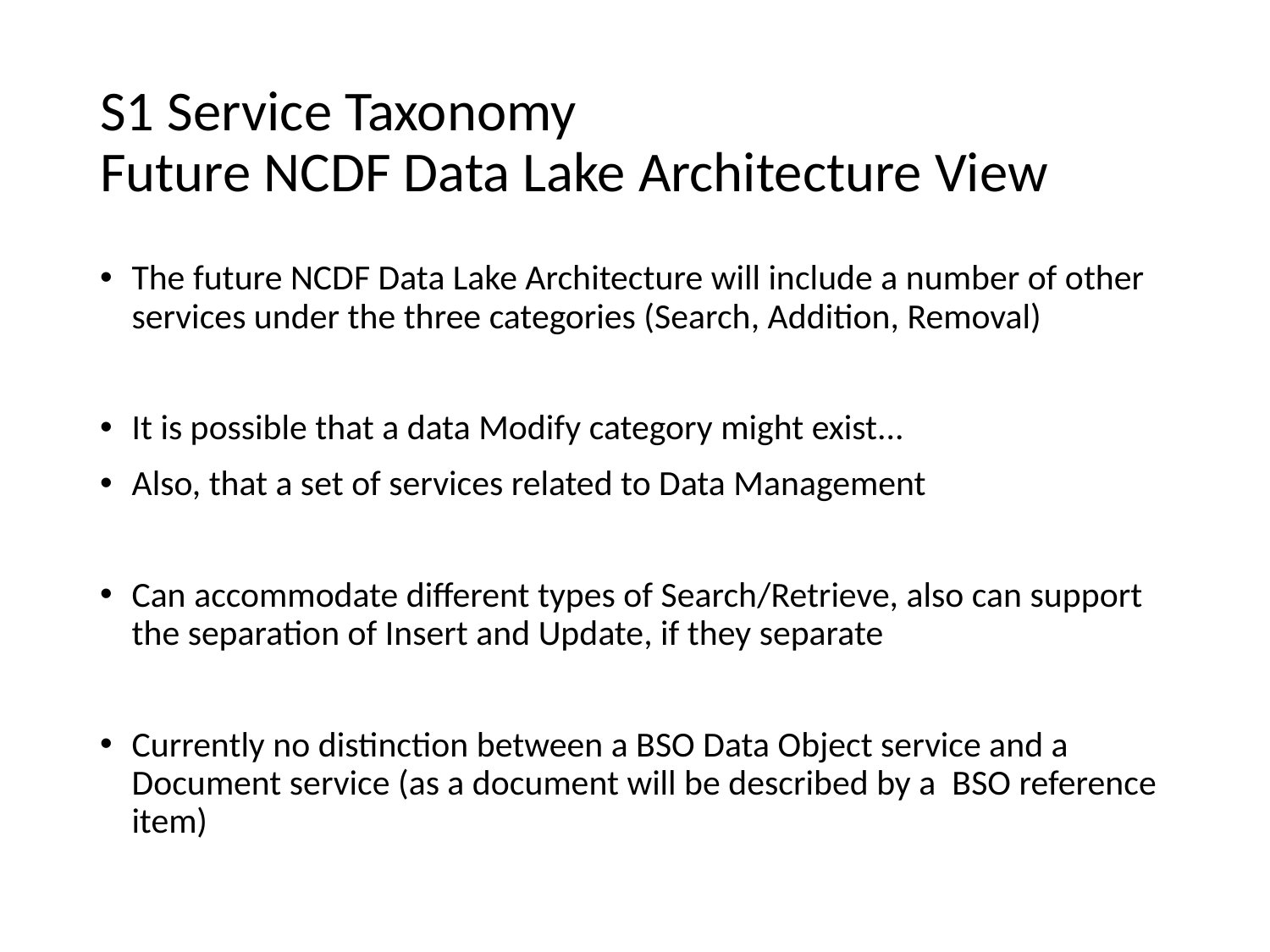

# S1 Service Taxonomy Future NCDF Data Lake Architecture View
The future NCDF Data Lake Architecture will include a number of other services under the three categories (Search, Addition, Removal)

It is possible that a data Modify category might exist...
Also, that a set of services related to Data Management

Can accommodate different types of Search/Retrieve, also can support the separation of Insert and Update, if they separate

Currently no distinction between a BSO Data Object service and a Document service (as a document will be described by a  BSO reference item)